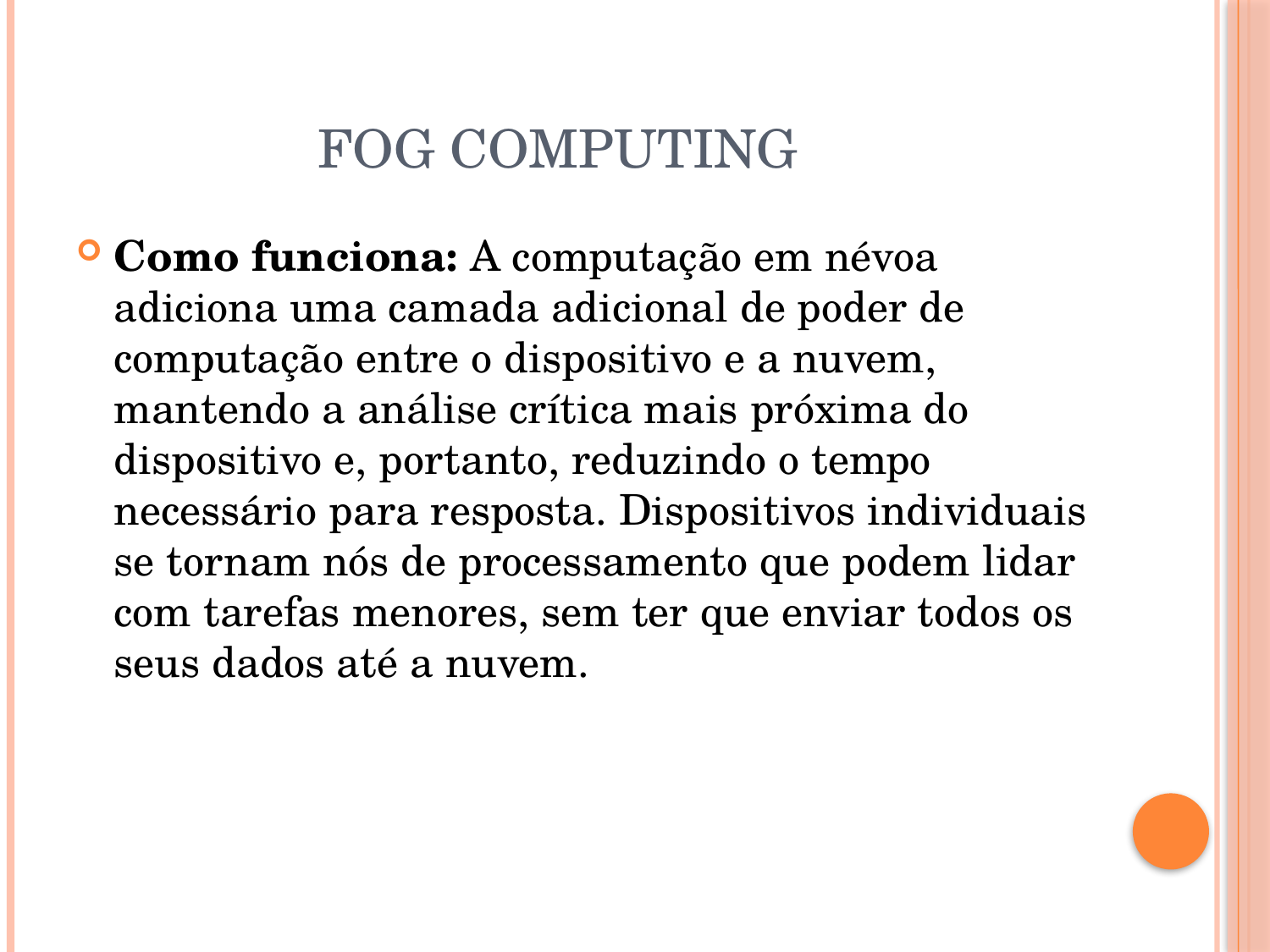

# FOG COMPUTING
Como funciona: A computação em névoa adiciona uma camada adicional de poder de computação entre o dispositivo e a nuvem, mantendo a análise crítica mais próxima do dispositivo e, portanto, reduzindo o tempo necessário para resposta. Dispositivos individuais se tornam nós de processamento que podem lidar com tarefas menores, sem ter que enviar todos os seus dados até a nuvem.